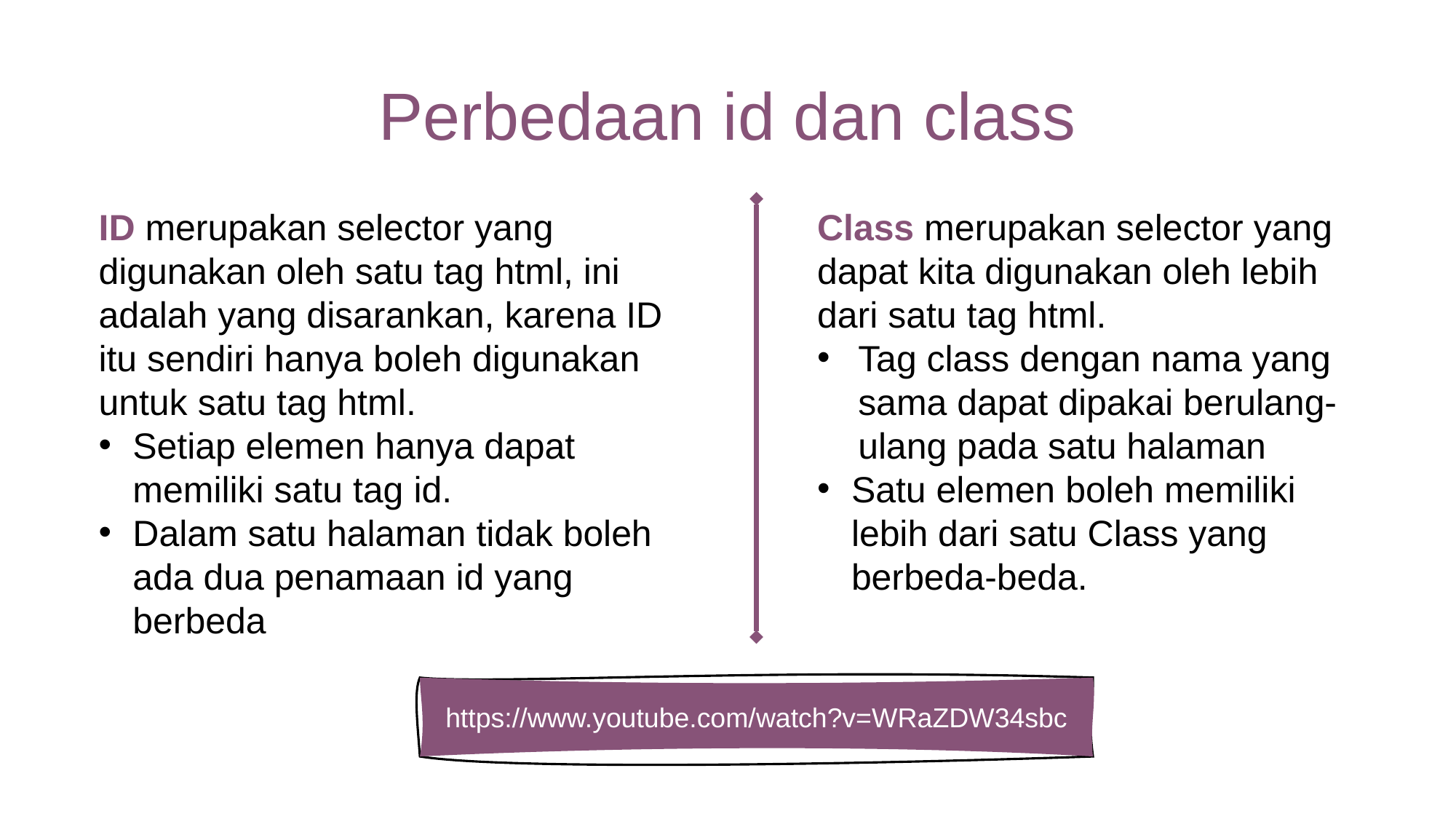

# Perbedaan id dan class
ID merupakan selector yang digunakan oleh satu tag html, ini adalah yang disarankan, karena ID itu sendiri hanya boleh digunakan untuk satu tag html.
Setiap elemen hanya dapat memiliki satu tag id.
Dalam satu halaman tidak boleh ada dua penamaan id yang berbeda

Class merupakan selector yang dapat kita digunakan oleh lebih dari satu tag html.
Tag class dengan nama yang sama dapat dipakai berulang-ulang pada satu halaman
Satu elemen boleh memiliki lebih dari satu Class yang berbeda-beda.
https://www.youtube.com/watch?v=WRaZDW34sbc